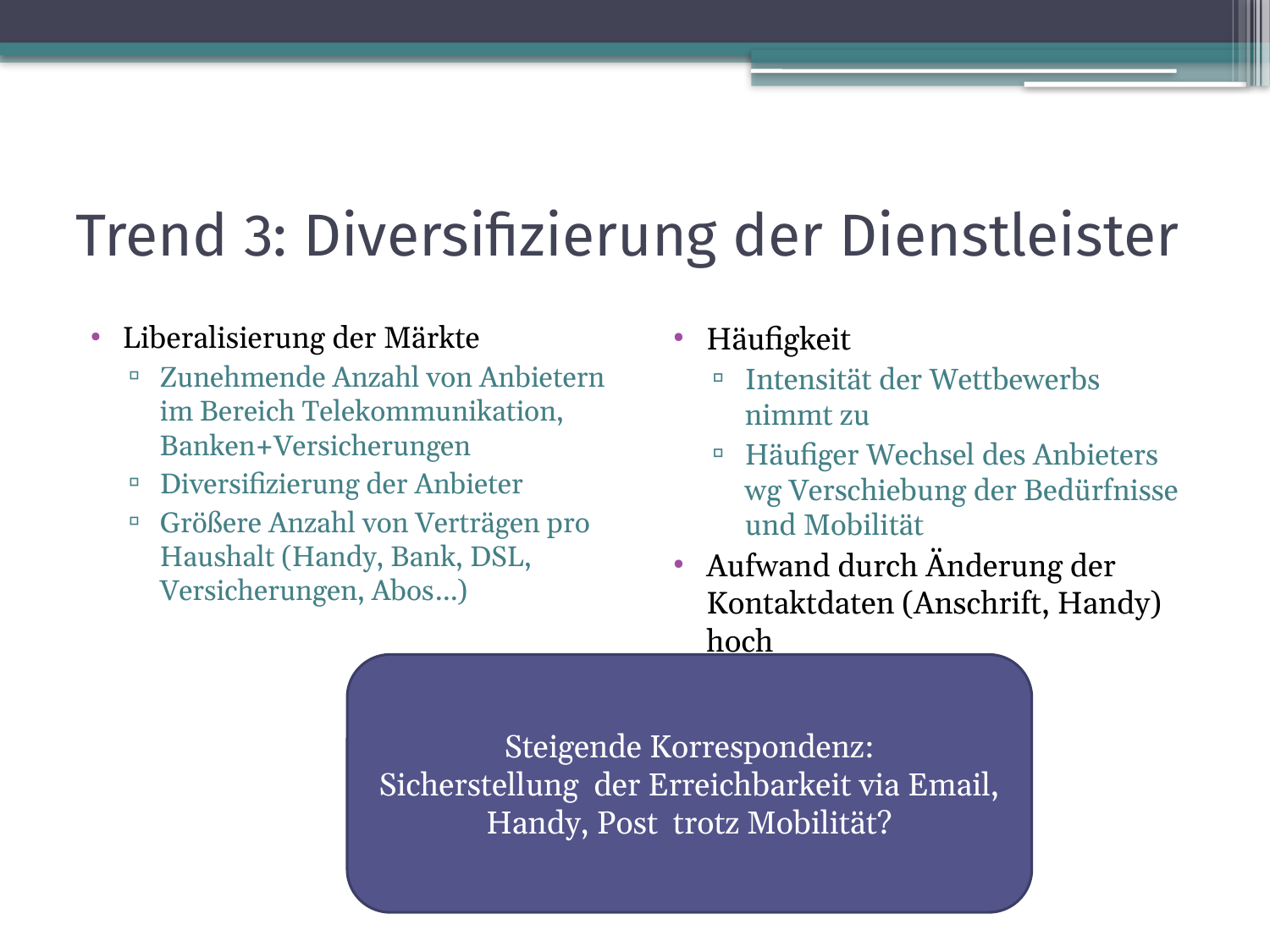

# Trend 3: Diversifizierung der Dienstleister
Liberalisierung der Märkte
Zunehmende Anzahl von Anbietern im Bereich Telekommunikation, Banken+Versicherungen
Diversifizierung der Anbieter
Größere Anzahl von Verträgen pro Haushalt (Handy, Bank, DSL, Versicherungen, Abos…)

Häufigkeit
Intensität der Wettbewerbs nimmt zu
Häufiger Wechsel des Anbieters wg Verschiebung der Bedürfnisse und Mobilität
Aufwand durch Änderung der Kontaktdaten (Anschrift, Handy) hoch
Steigende Korrespondenz:
Sicherstellung  der Erreichbarkeit via Email, Handy, Post  trotz Mobilität?